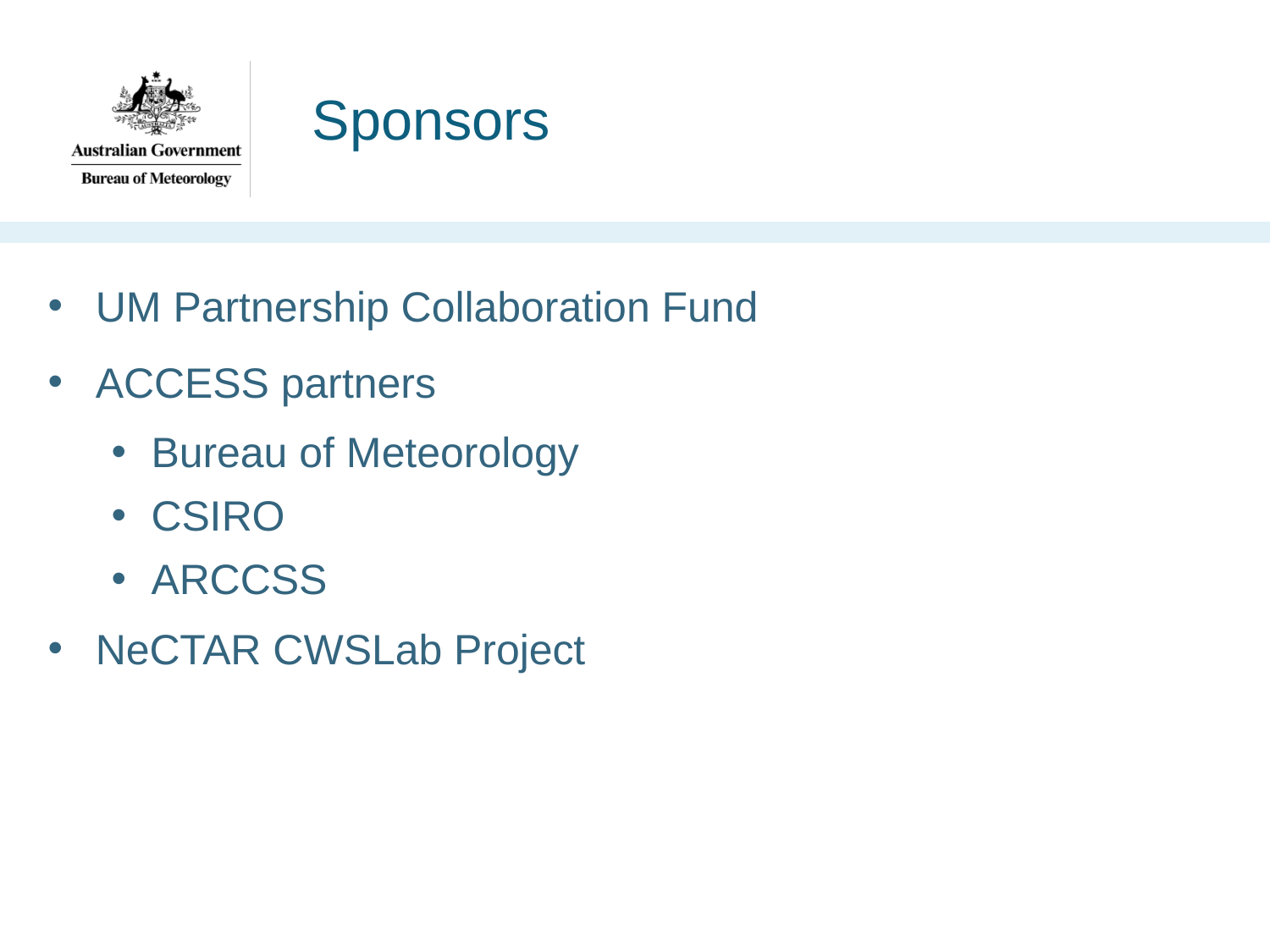

# Sponsors
UM Partnership Collaboration Fund
ACCESS partners
Bureau of Meteorology
CSIRO
ARCCSS
NeCTAR CWSLab Project